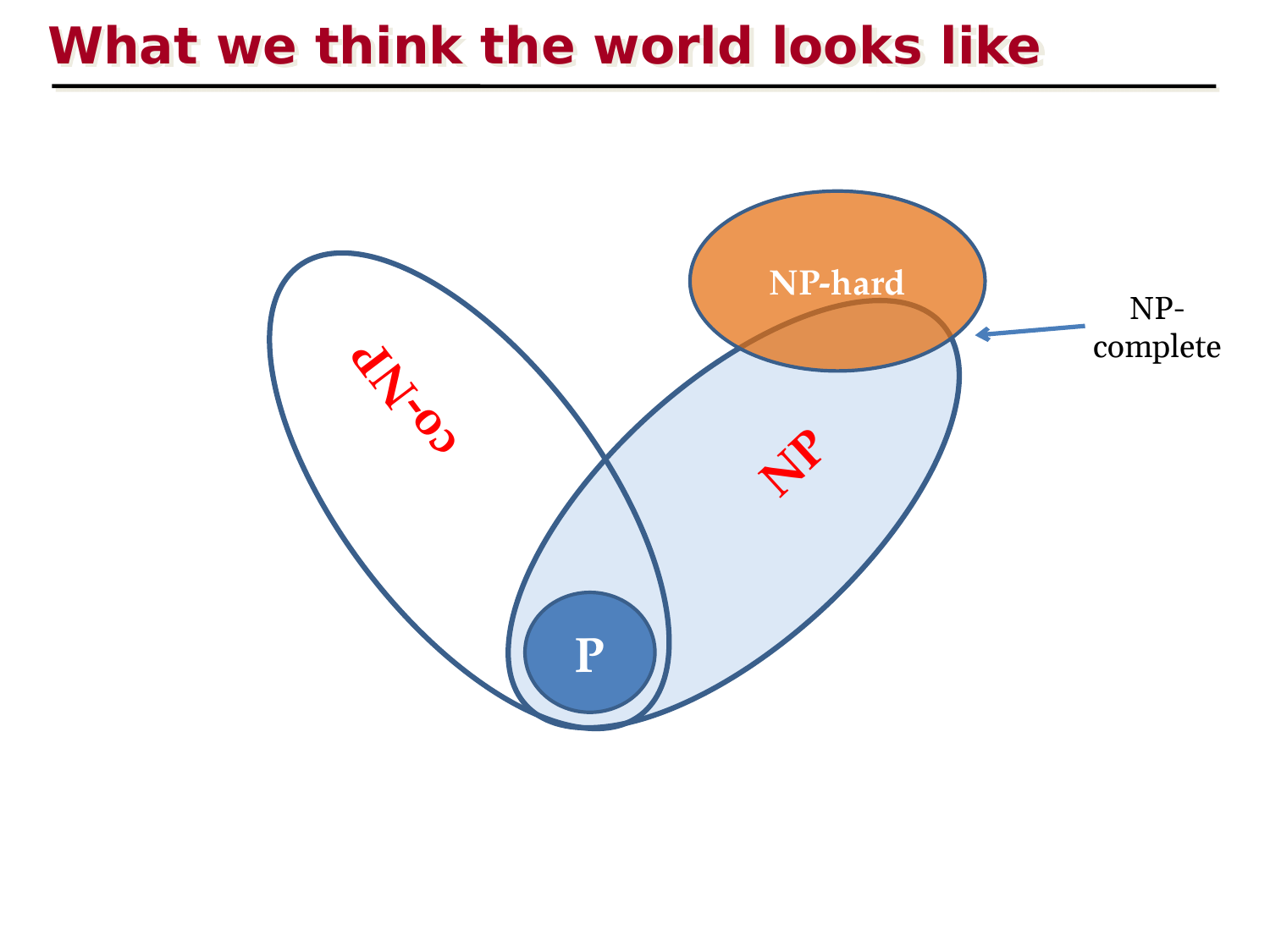

What we think the world looks like

NP-hard
NP-complete
                               co-NP
                      NP
P